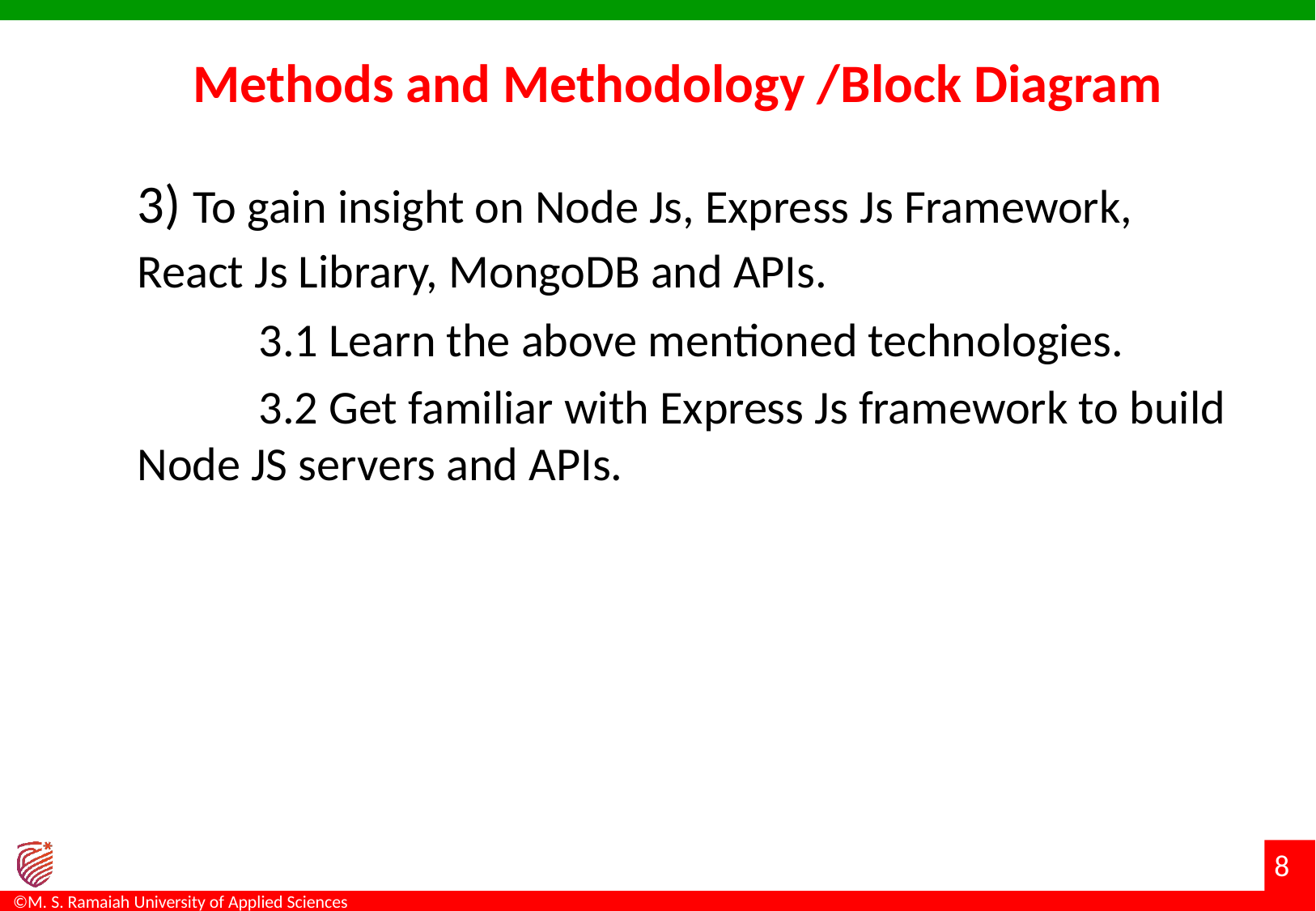

# Methods and Methodology /Block Diagram
3) To gain insight on Node Js, Express Js Framework, React Js Library, MongoDB and APIs.
	3.1 Learn the above mentioned technologies.
	3.2 Get familiar with Express Js framework to build Node JS servers and APIs.